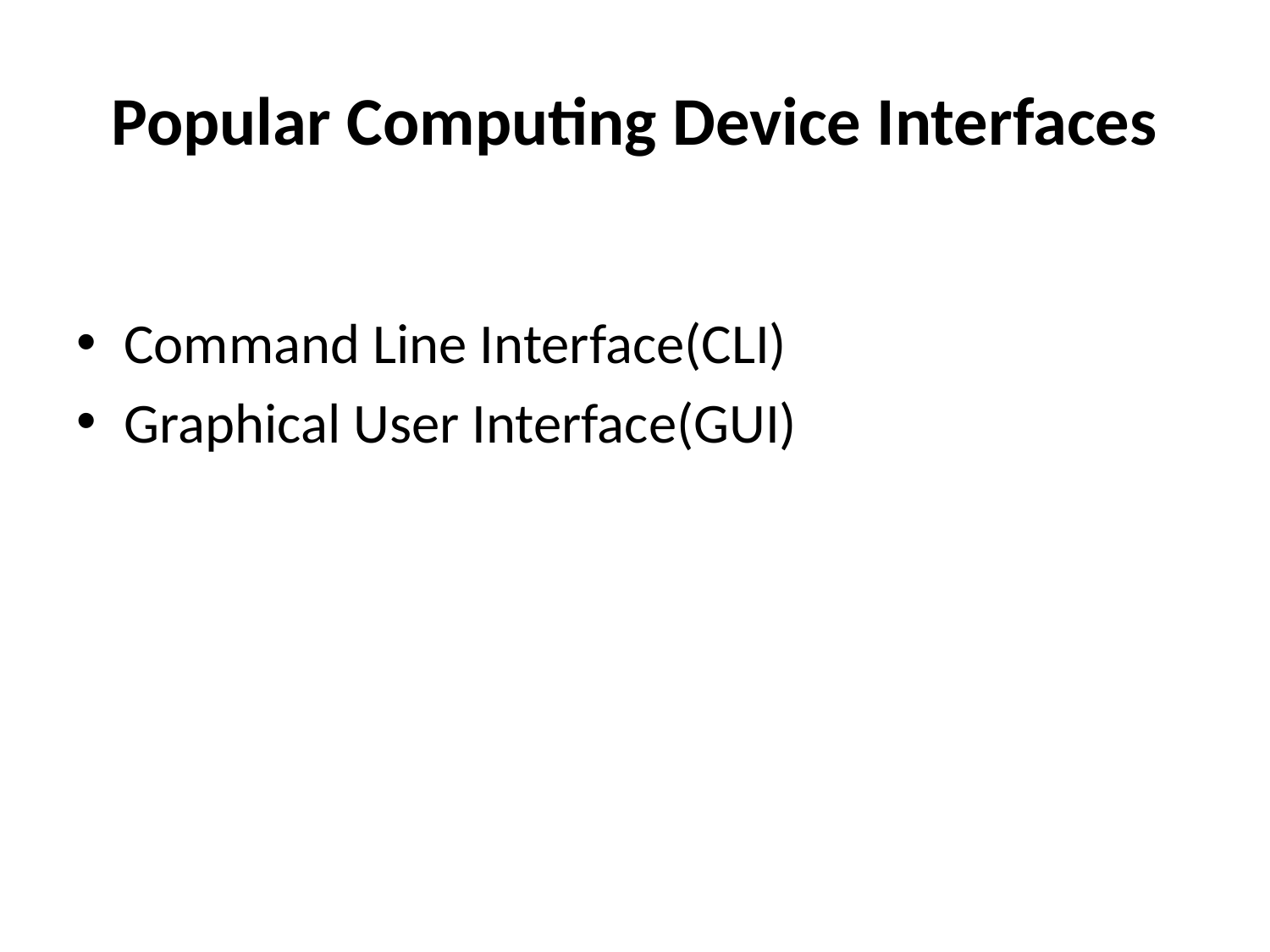

# Popular Computing Device Interfaces

Command Line Interface(CLI)
Graphical User Interface(GUI)